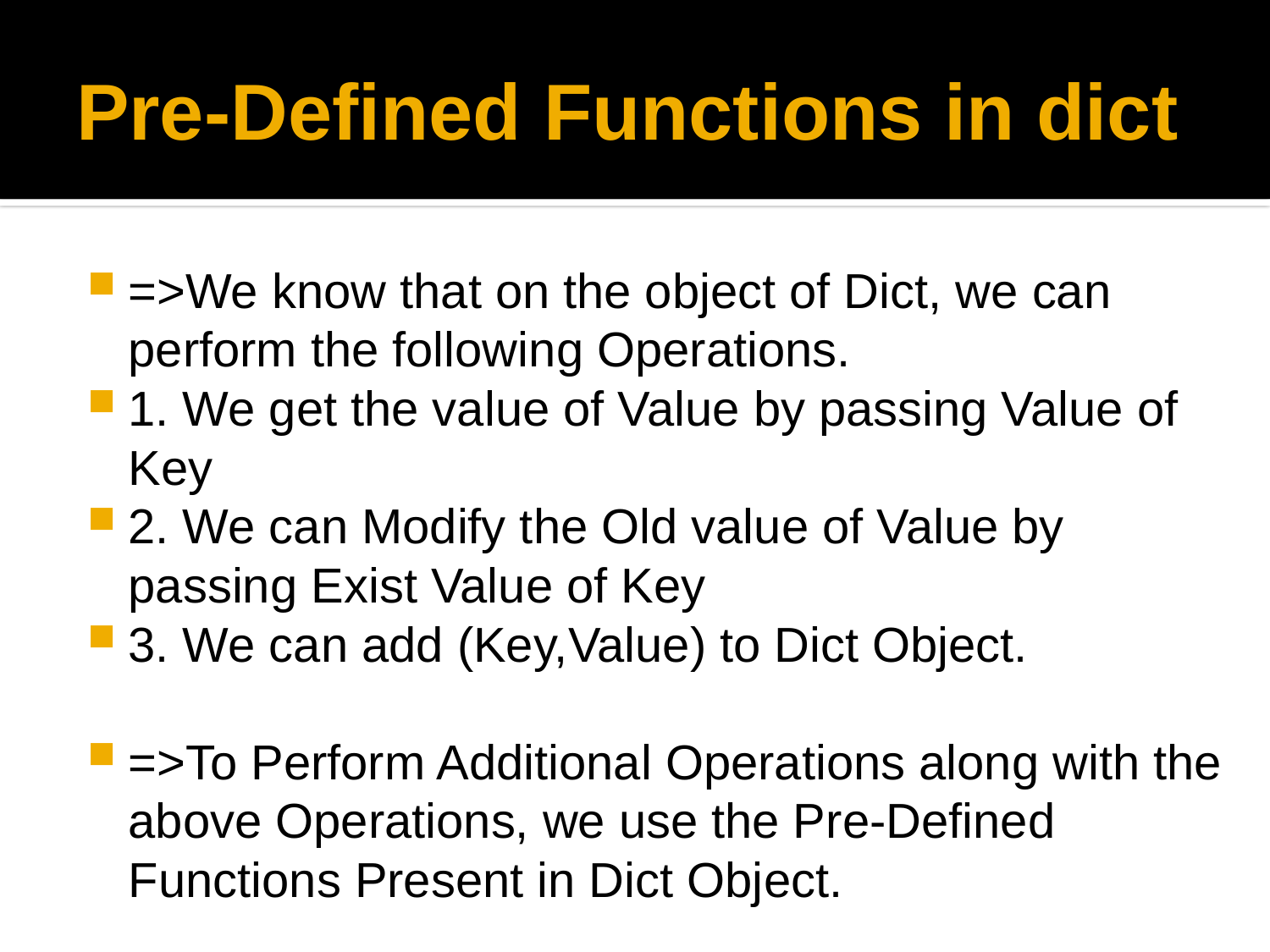

# Pre-Defined Functions in dict
=>We know that on the object of Dict, we can perform the following Operations.
1. We get the value of Value by passing Value of Key
2. We can Modify the Old value of Value by passing Exist Value of Key
3. We can add (Key,Value) to Dict Object.

=>To Perform Additional Operations along with the above Operations, we use the Pre-Defined Functions Present in Dict Object.